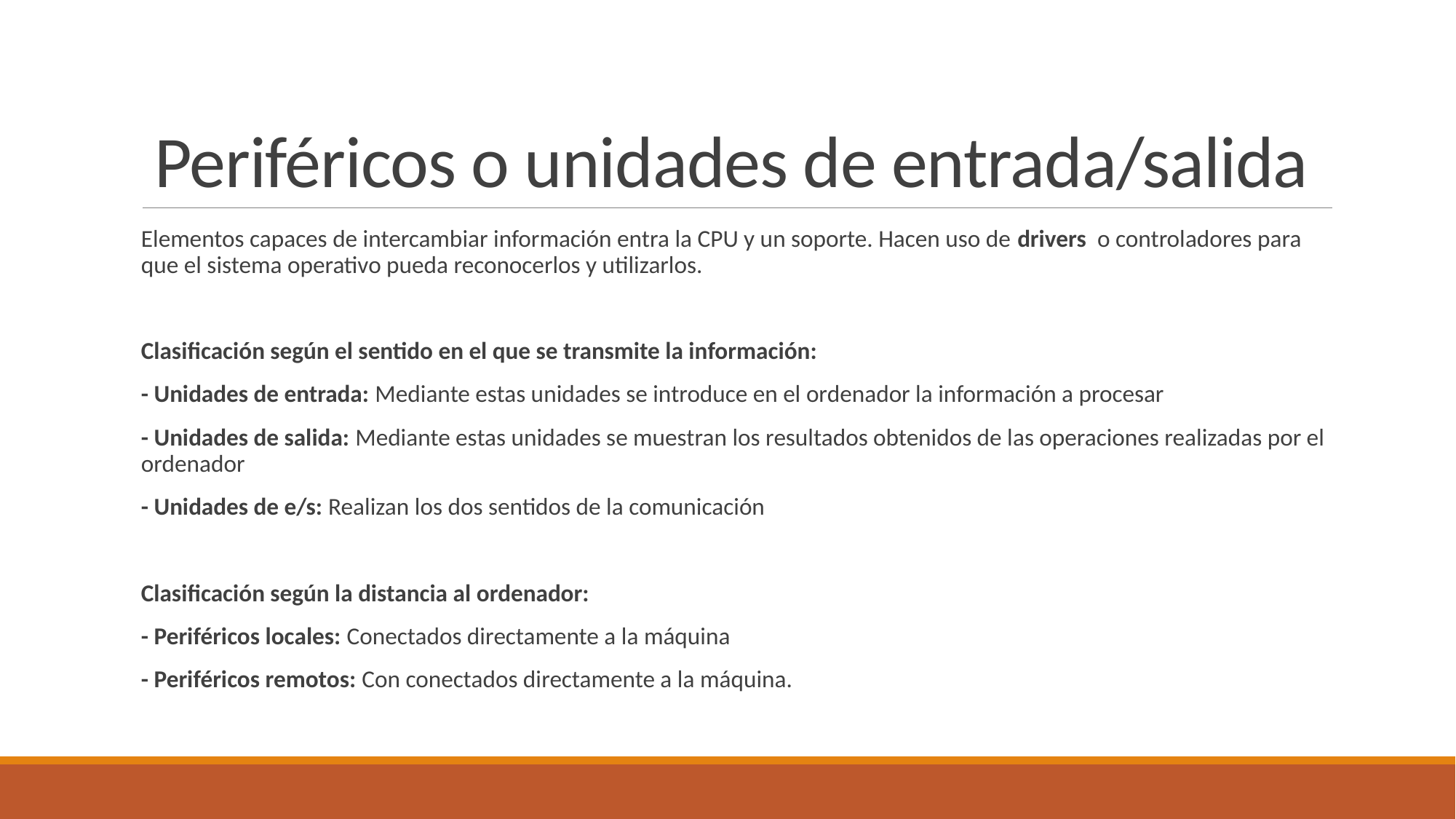

# Periféricos o unidades de entrada/salida
Elementos capaces de intercambiar información entra la CPU y un soporte. Hacen uso de drivers  o controladores para que el sistema operativo pueda reconocerlos y utilizarlos.

Clasificación según el sentido en el que se transmite la información:
- Unidades de entrada: Mediante estas unidades se introduce en el ordenador la información a procesar
- Unidades de salida: Mediante estas unidades se muestran los resultados obtenidos de las operaciones realizadas por el ordenador
- Unidades de e/s: Realizan los dos sentidos de la comunicación

Clasificación según la distancia al ordenador:
- Periféricos locales: Conectados directamente a la máquina
- Periféricos remotos: Con conectados directamente a la máquina.